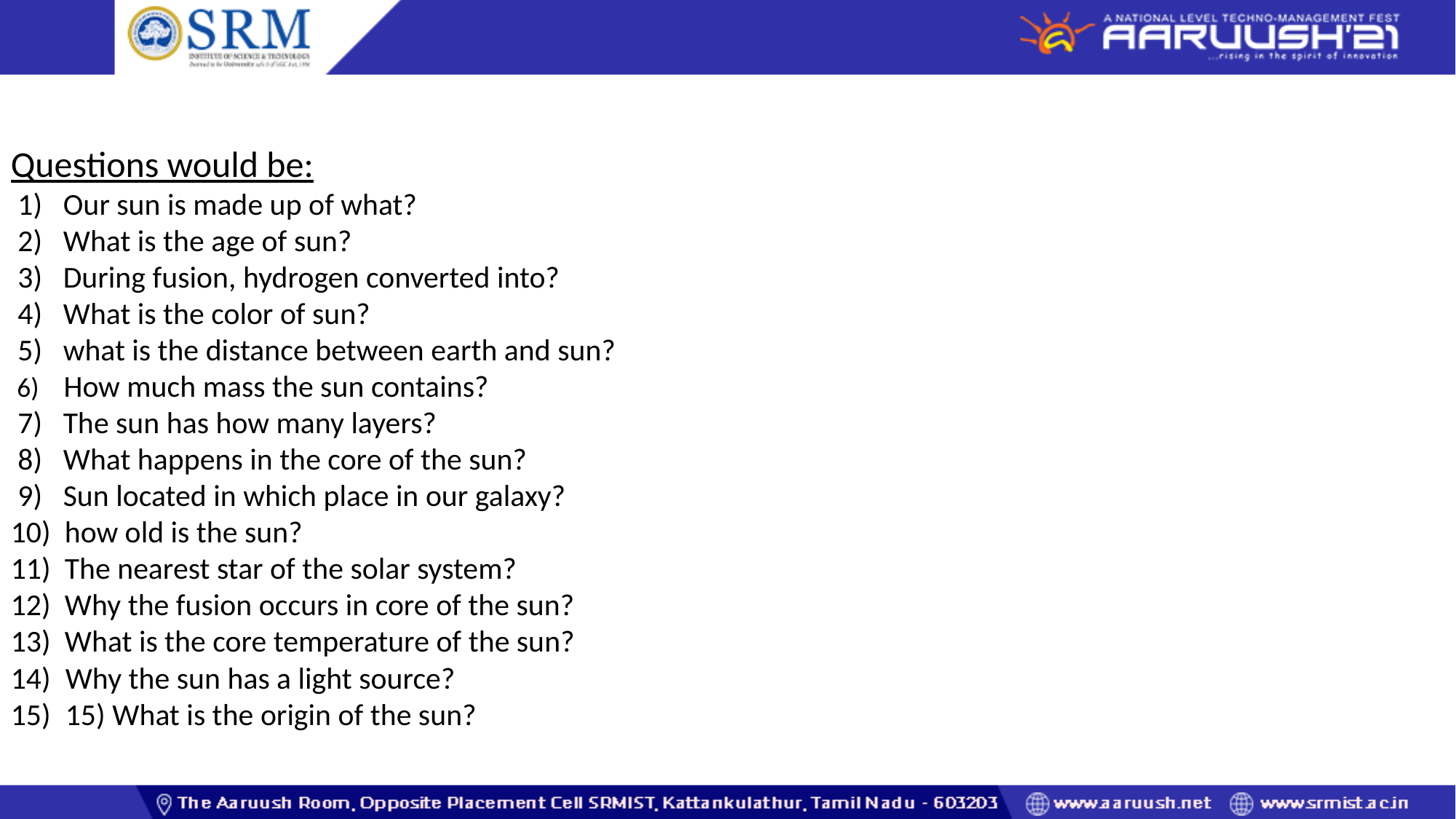

Questions would be:
 1)   Our sun is made up of what?
 2)   What is the age of sun?
 3)   During fusion, hydrogen converted into?
 4)   What is the color of sun?
 5)   what is the distance between earth and sun?
 6)    How much mass the sun contains?
 7)   The sun has how many layers?
 8)   What happens in the core of the sun?
 9)   Sun located in which place in our galaxy?
10)  how old is the sun?
11)  The nearest star of the solar system?
12)  Why the fusion occurs in core of the sun?
13)  What is the core temperature of the sun?
Why the sun has a light source?
15) What is the origin of the sun?